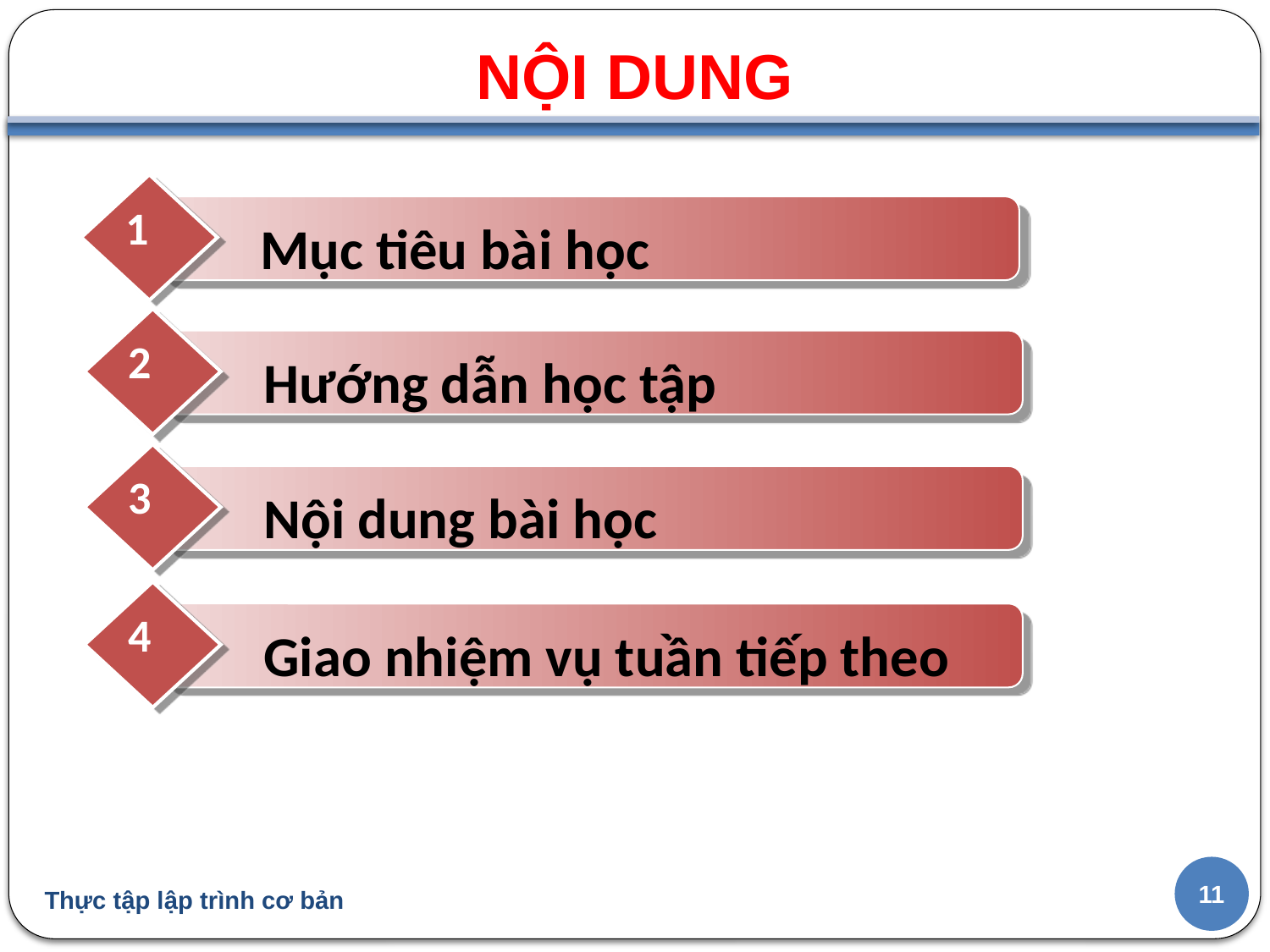

# NỘI DUNG

1

Mục tiêu bài học

2

Hướng dẫn học tập

3

Nội dung bài học

4

Giao nhiệm vụ tuần tiếp theo
11
Thực tập lập trình cơ bản